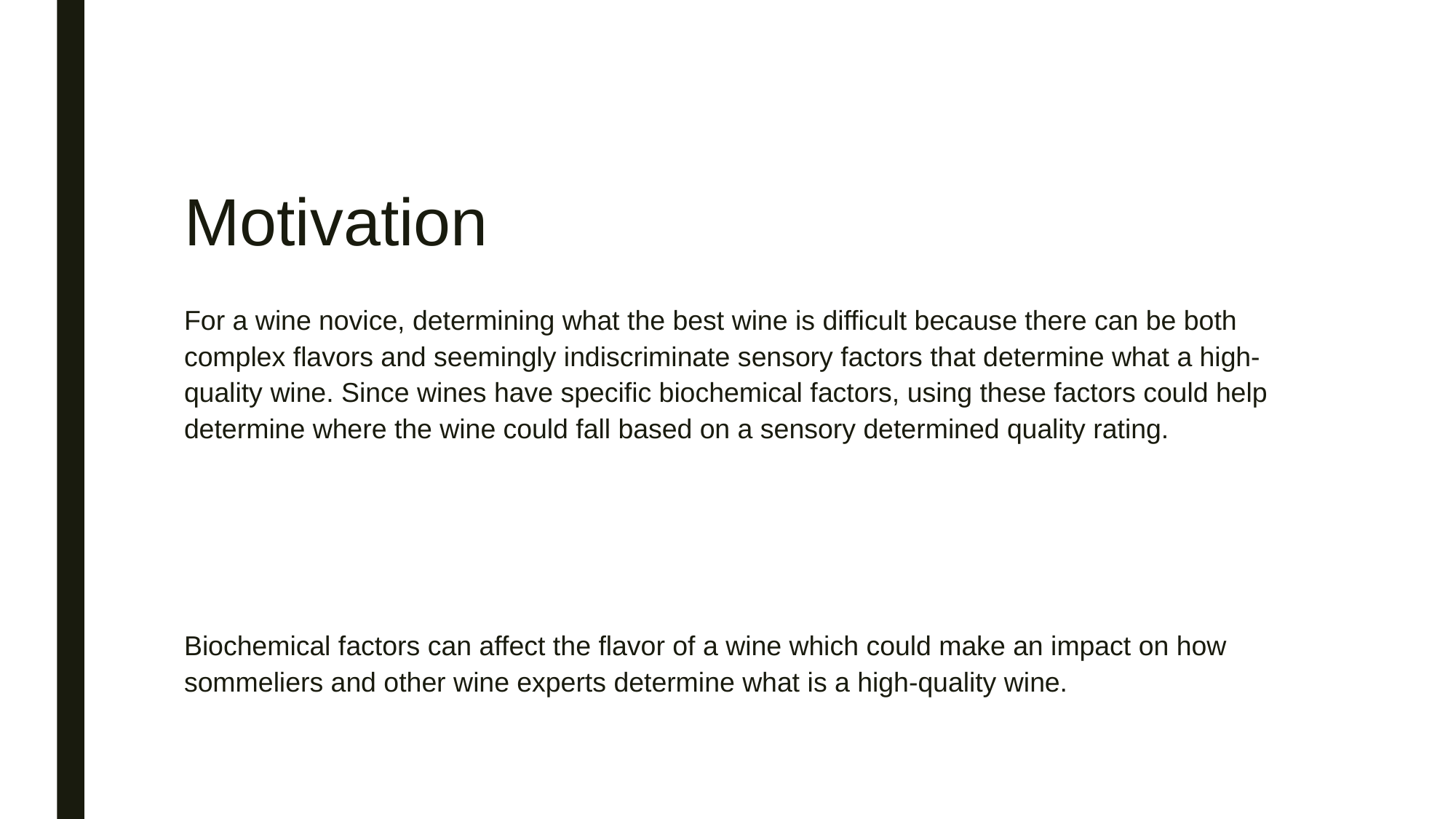

# Motivation
For a wine novice, determining what the best wine is difficult because there can be both complex flavors and seemingly indiscriminate sensory factors that determine what a high-quality wine. Since wines have specific biochemical factors, using these factors could help determine where the wine could fall based on a sensory determined quality rating.

Biochemical factors can affect the flavor of a wine which could make an impact on how sommeliers and other wine experts determine what is a high-quality wine.